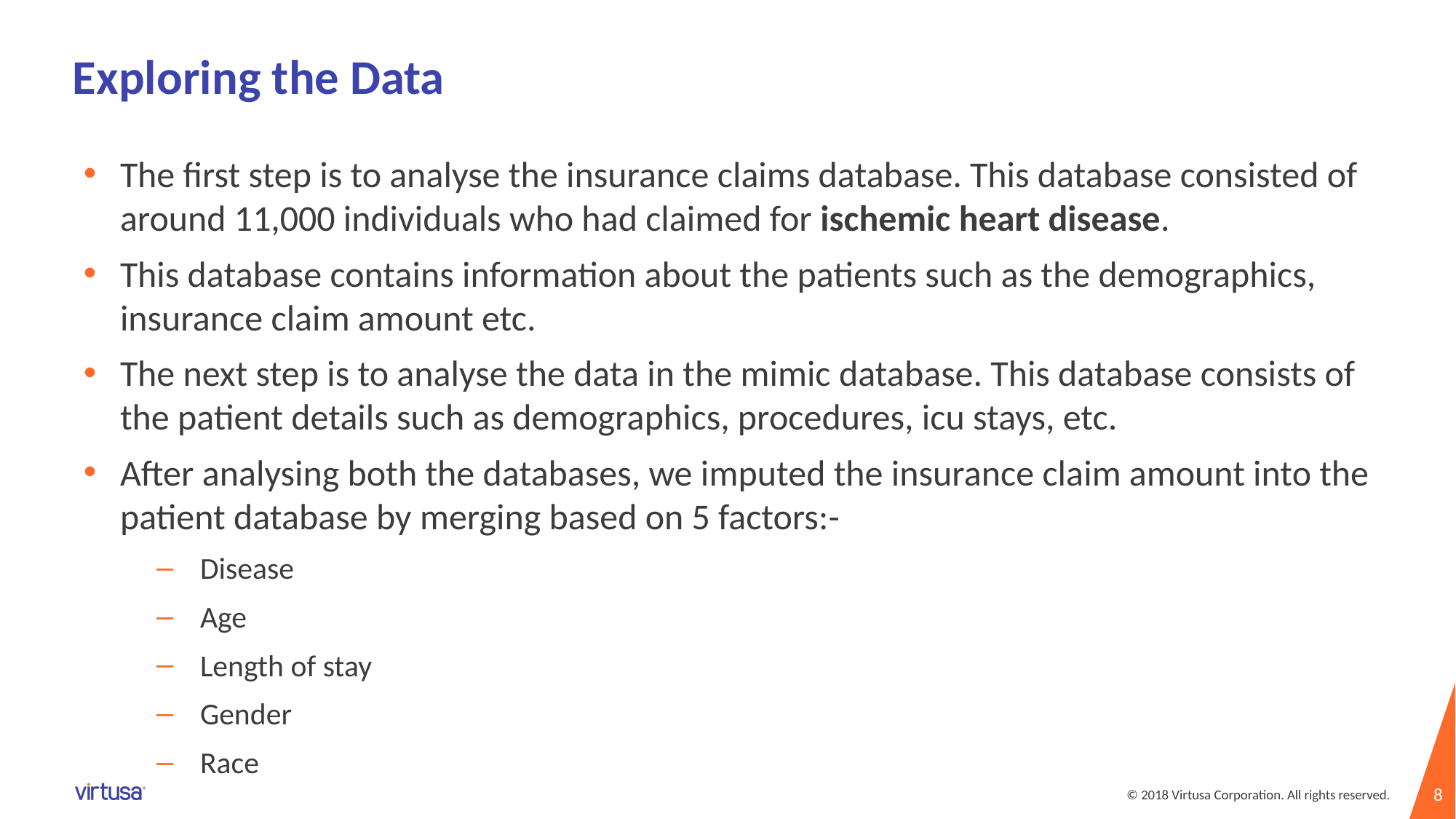

# Exploring the Data
The first step is to analyse the insurance claims database. This database consisted of around 11,000 individuals who had claimed for ischemic heart disease.
This database contains information about the patients such as the demographics, insurance claim amount etc.
The next step is to analyse the data in the mimic database. This database consists of the patient details such as demographics, procedures, icu stays, etc.
After analysing both the databases, we imputed the insurance claim amount into the patient database by merging based on 5 factors:-
Disease
Age
Length of stay
Gender
Race